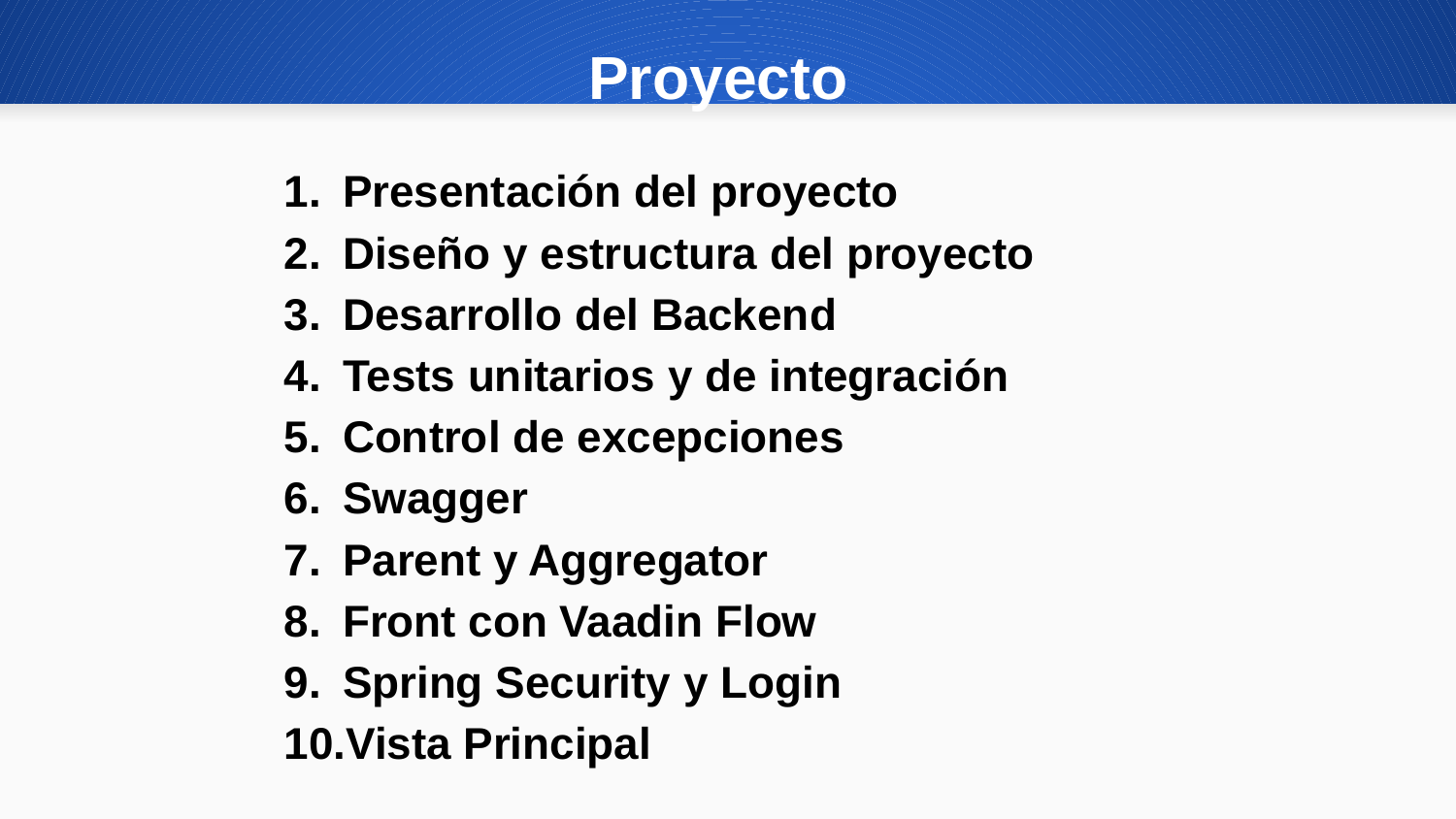

# Proyecto
Presentación del proyecto
Diseño y estructura del proyecto
Desarrollo del Backend
Tests unitarios y de integración
Control de excepciones
Swagger
Parent y Aggregator
Front con Vaadin Flow
Spring Security y Login
Vista Principal